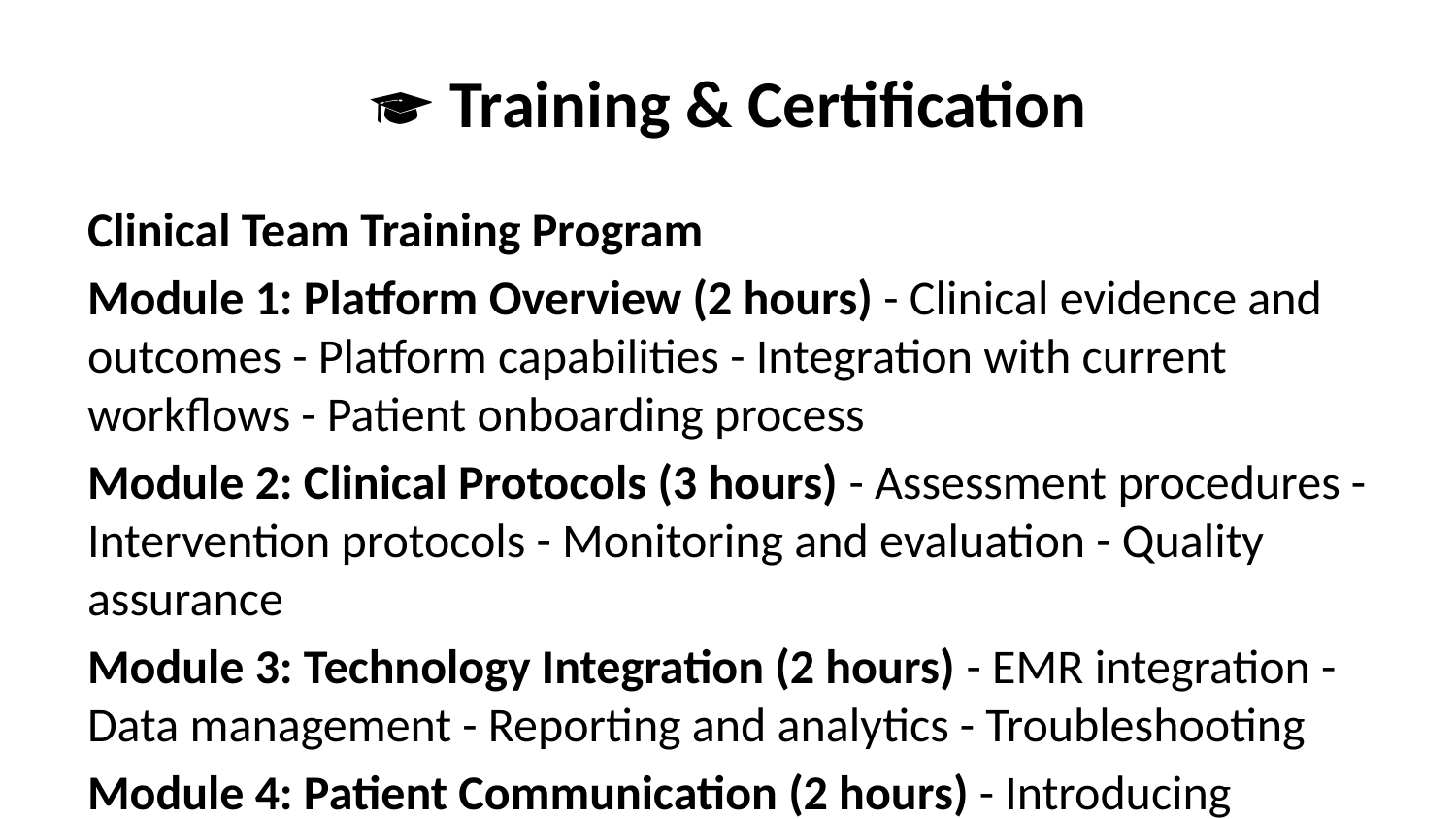

# 🎓 Training & Certification
Clinical Team Training Program
Module 1: Platform Overview (2 hours) - Clinical evidence and outcomes - Platform capabilities - Integration with current workflows - Patient onboarding process
Module 2: Clinical Protocols (3 hours) - Assessment procedures - Intervention protocols - Monitoring and evaluation - Quality assurance
Module 3: Technology Integration (2 hours) - EMR integration - Data management - Reporting and analytics - Troubleshooting
Module 4: Patient Communication (2 hours) - Introducing platform to patients - Setting expectations - Ongoing support - Crisis management
Certification Requirements
Complete all training modules
Pass clinical competency assessment
Demonstrate platform proficiency
Ongoing continuing education